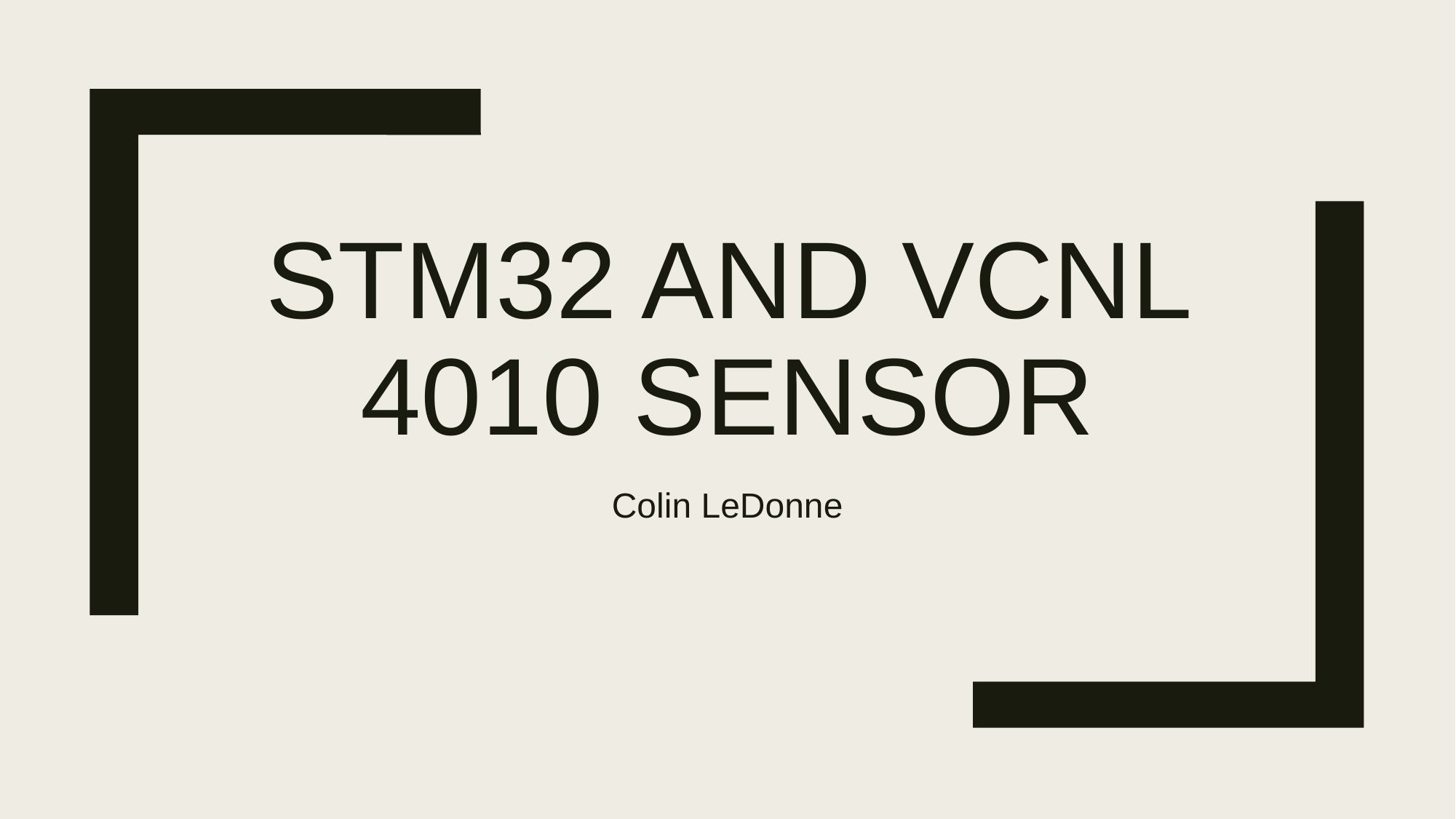

# STM32 and VCNL 4010 sensor
Colin LeDonne